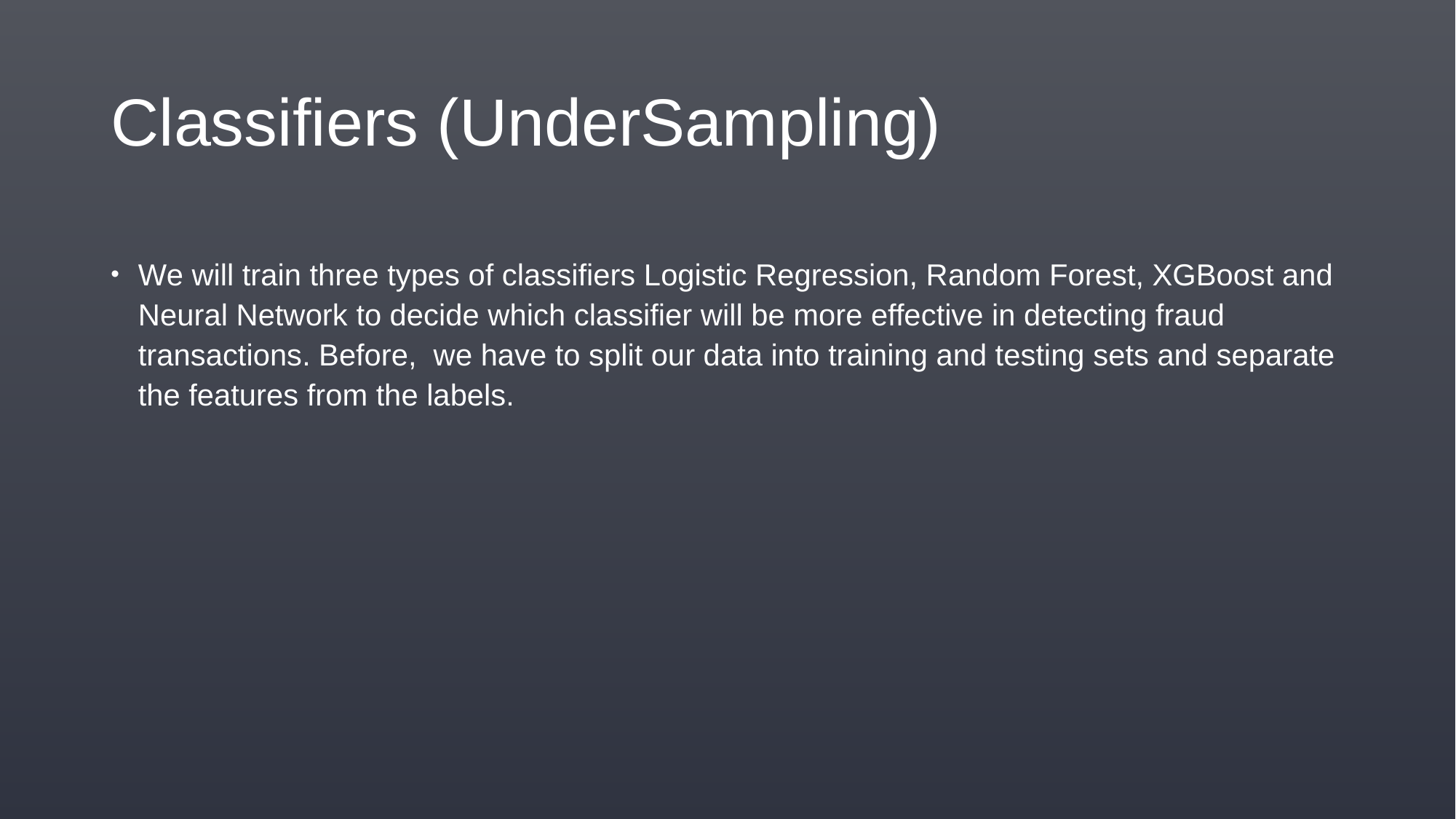

# Classifiers (UnderSampling)
We will train three types of classifiers Logistic Regression, Random Forest, XGBoost and Neural Network to decide which classifier will be more effective in detecting fraud transactions. Before,  we have to split our data into training and testing sets and separate the features from the labels.